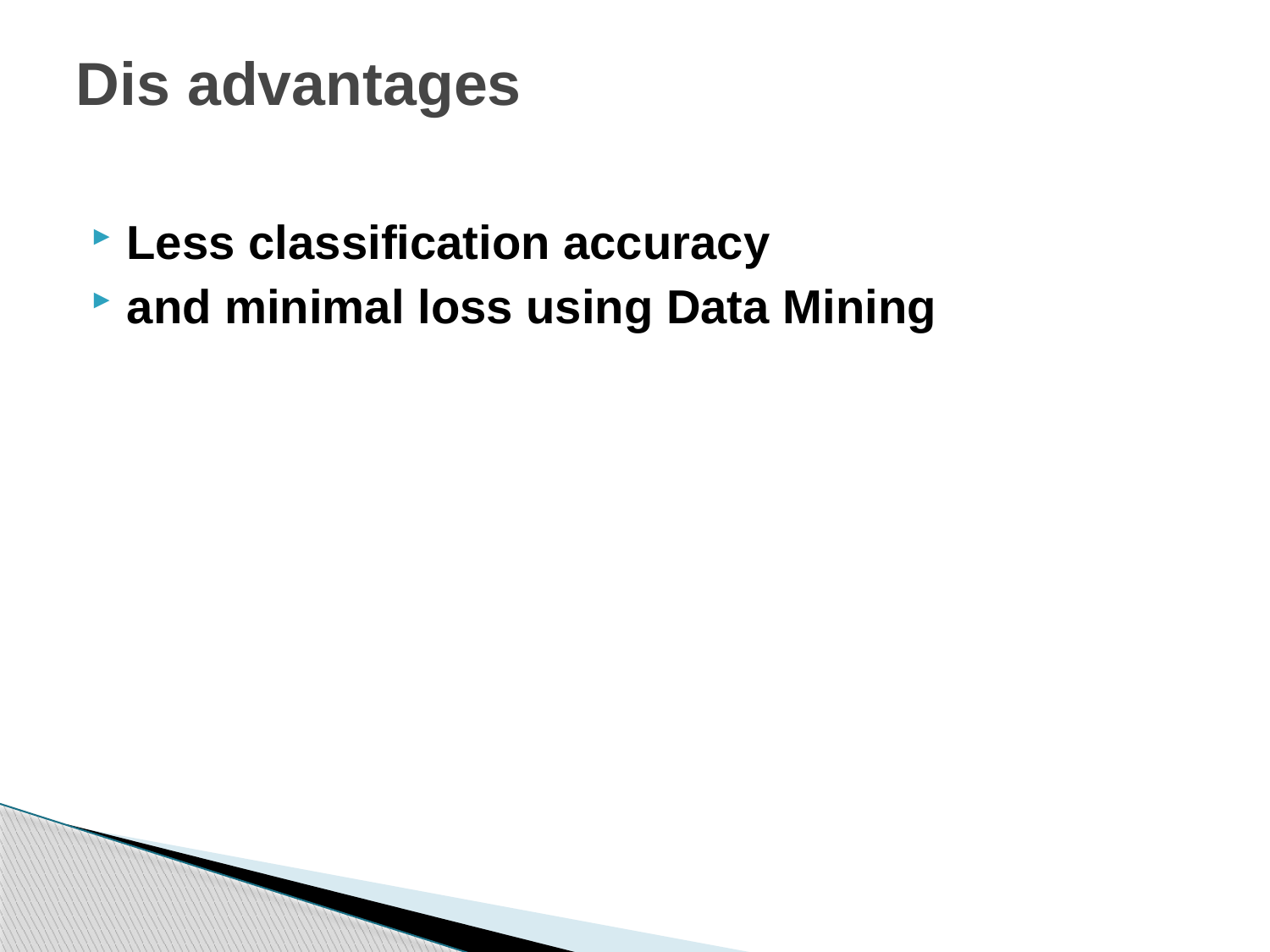

# Dis advantages
Less classification accuracy
and minimal loss using Data Mining